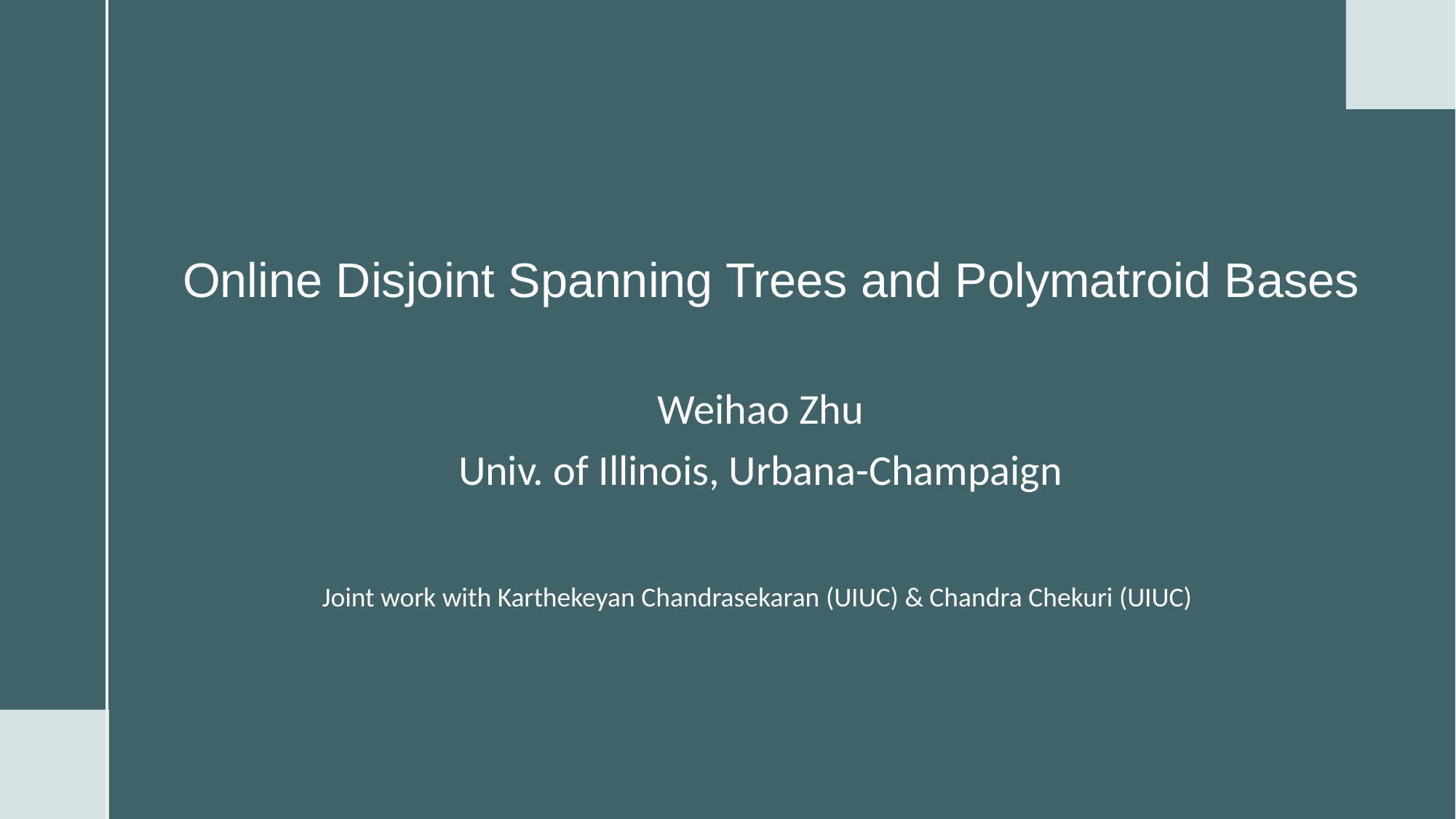

# Online Disjoint Spanning Trees and Polymatroid Bases
Weihao Zhu
Univ. of Illinois, Urbana-Champaign
Joint work with Karthekeyan Chandrasekaran (UIUC) & Chandra Chekuri (UIUC)